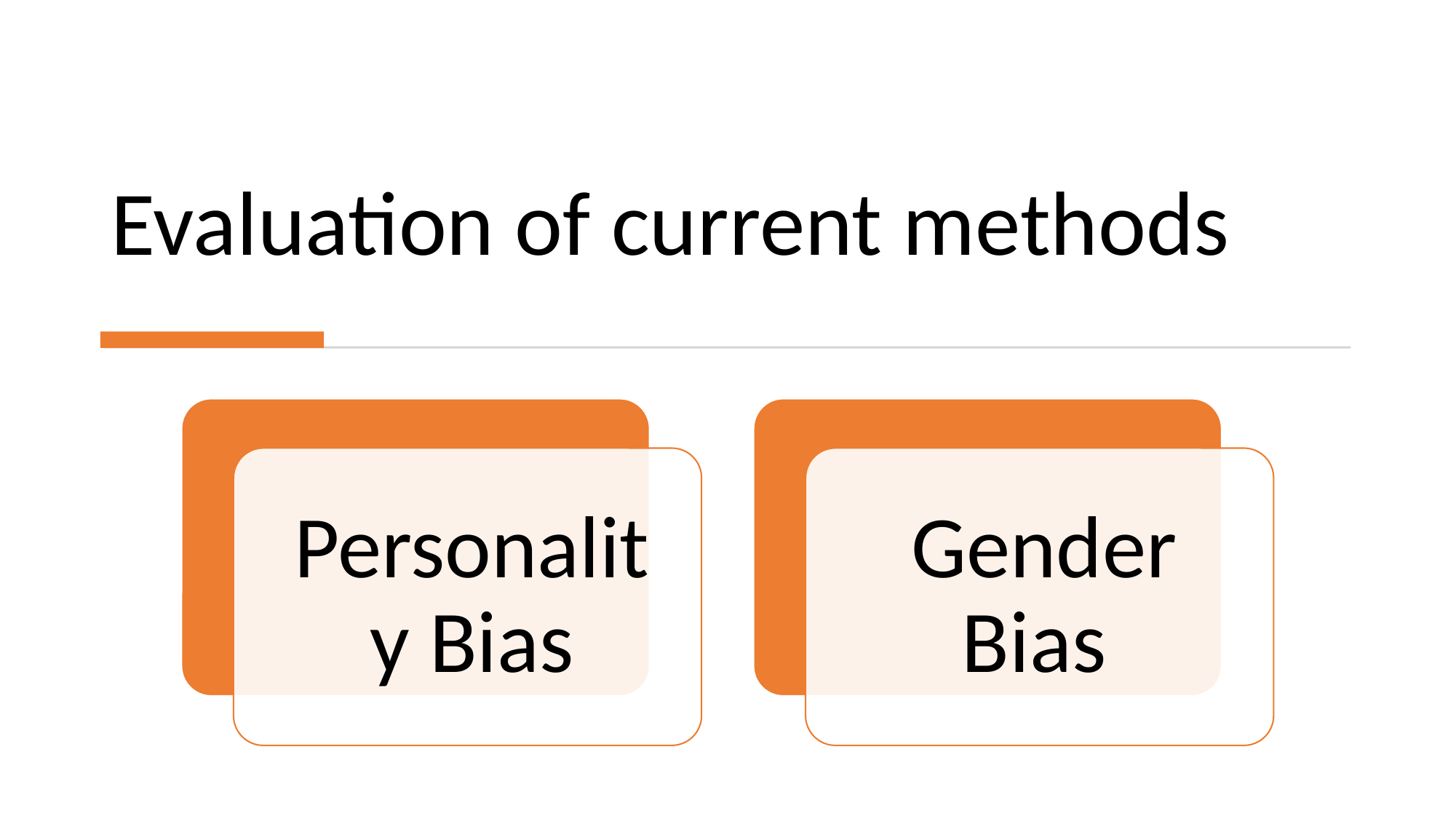

# Evaluation of current methods

Personality Bias
Gender Bias